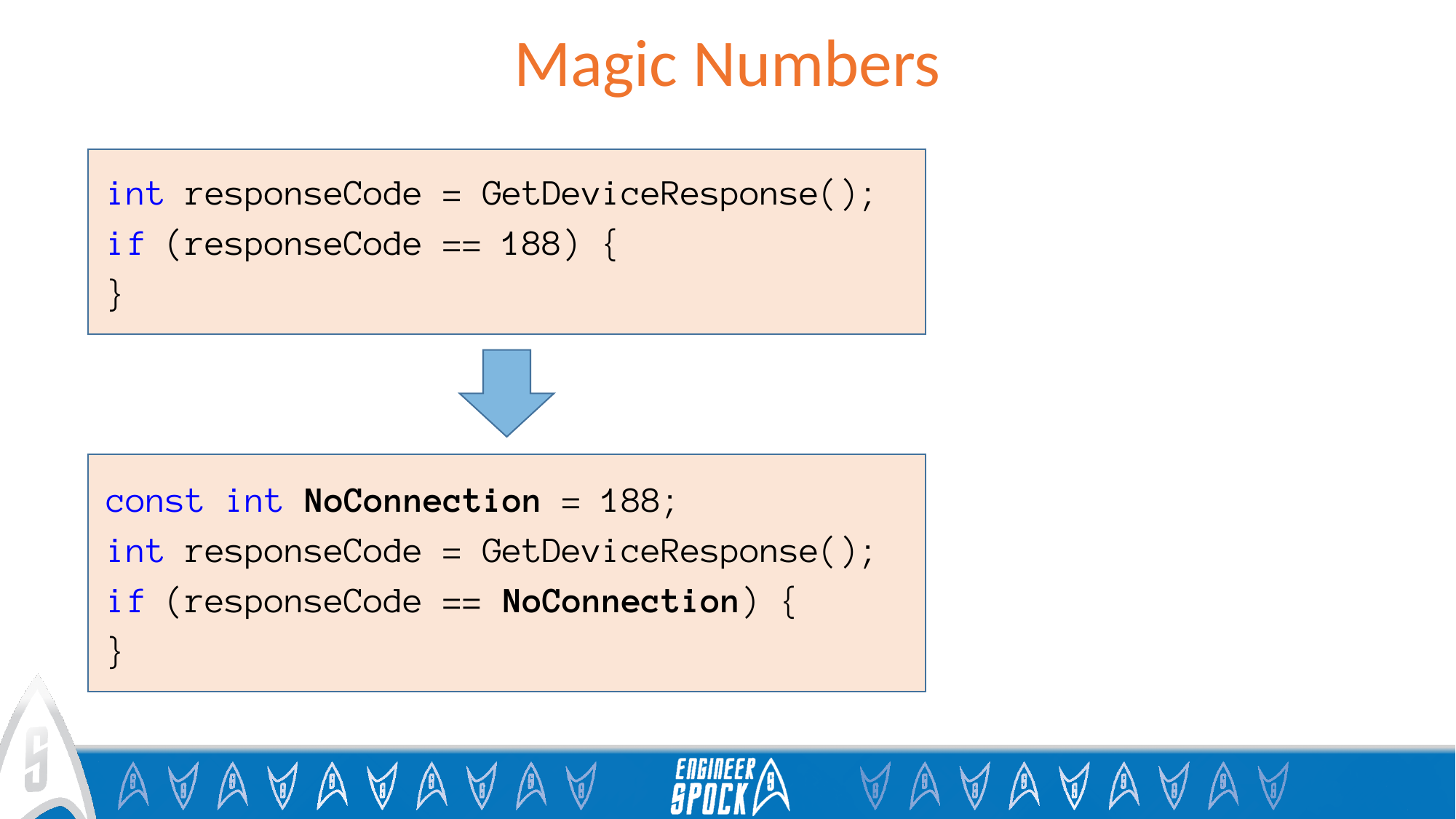

# Magic Numbers

int responseCode = GetDeviceResponse();
if (responseCode == 188) {
}

const int NoConnection = 188;
int responseCode = GetDeviceResponse();
if (responseCode == NoConnection) {
}